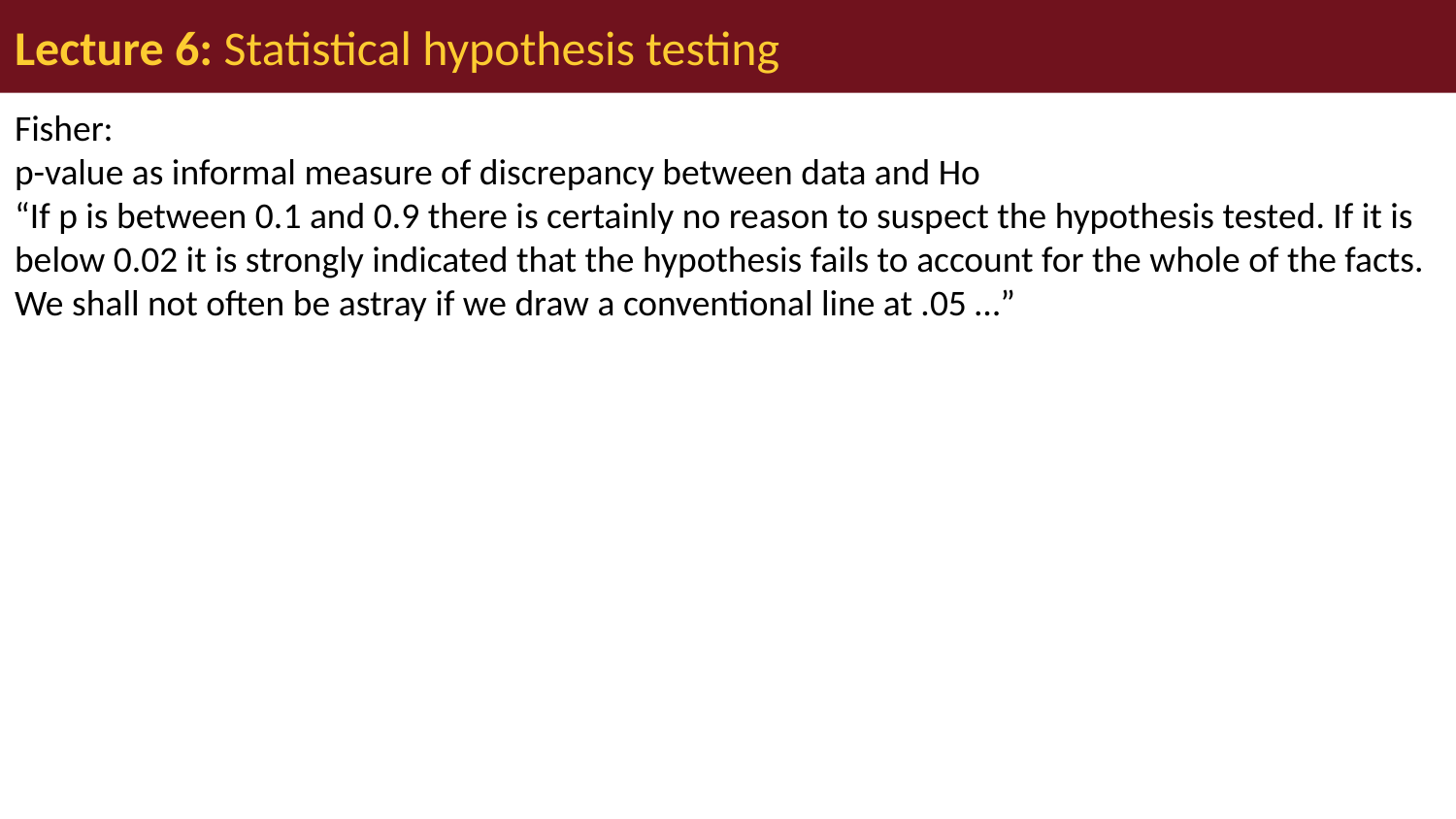

# Lecture 6: Statistical hypothesis testing
Fisher:
p-value as informal measure of discrepancy between data and Ho
“If p is between 0.1 and 0.9 there is certainly no reason to suspect the hypothesis tested. If it is below 0.02 it is strongly indicated that the hypothesis fails to account for the whole of the facts. We shall not often be astray if we draw a conventional line at .05 …”